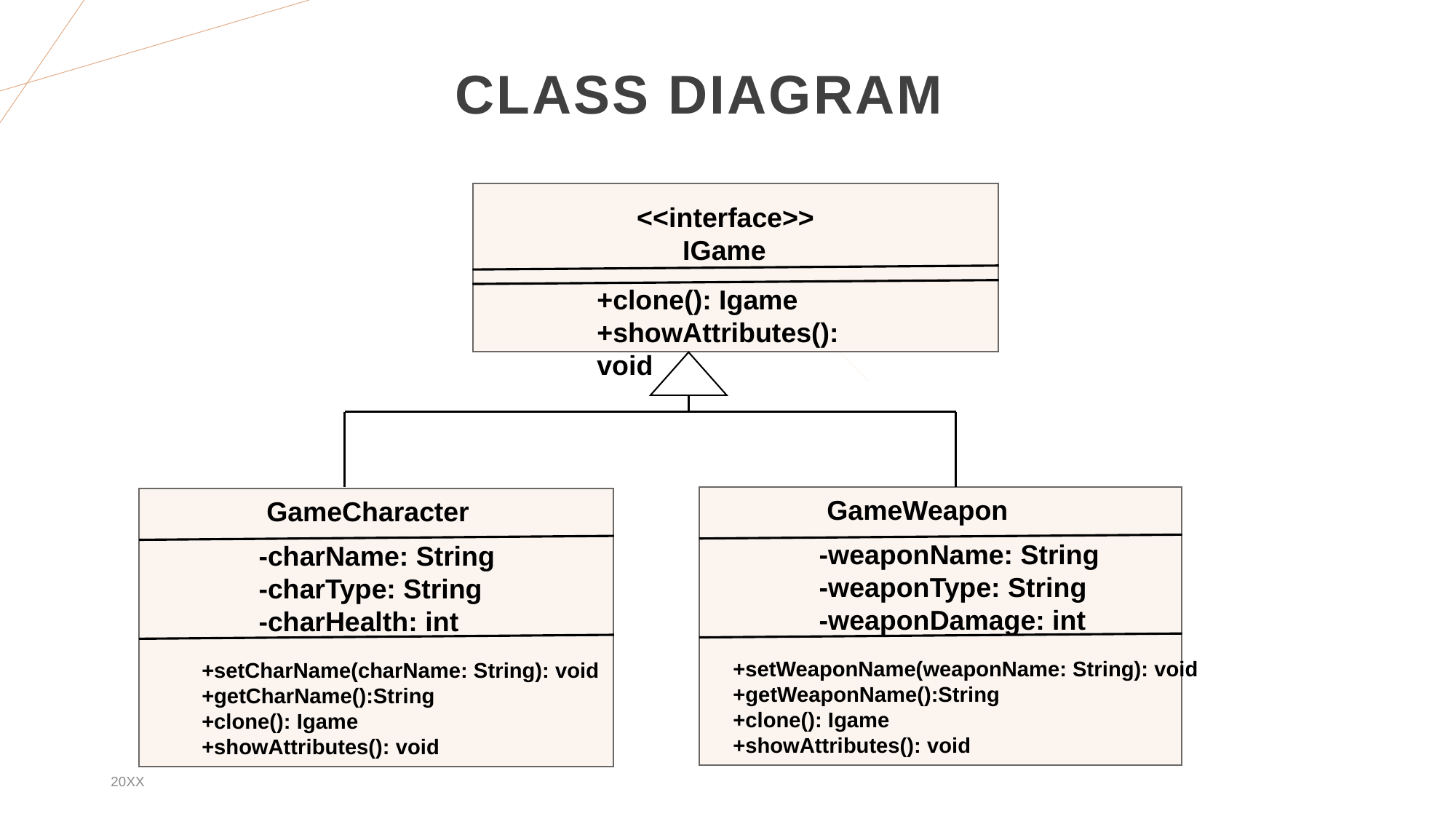

# CLASS DIAGRAM

          <<interface>>
                IGame
+clone(): Igame
+showAttributes(): void

GameWeapon

GameCharacter
-weaponName: String
-weaponType: String
-weaponDamage: int
-charName: String
-charType: String
-charHealth: int

+setWeaponName(weaponName: String): void
+getWeaponName():String
+clone(): Igame
+showAttributes(): void

+setCharName(charName: String): void
+getCharName():String
+clone(): Igame
+showAttributes(): void
20XX